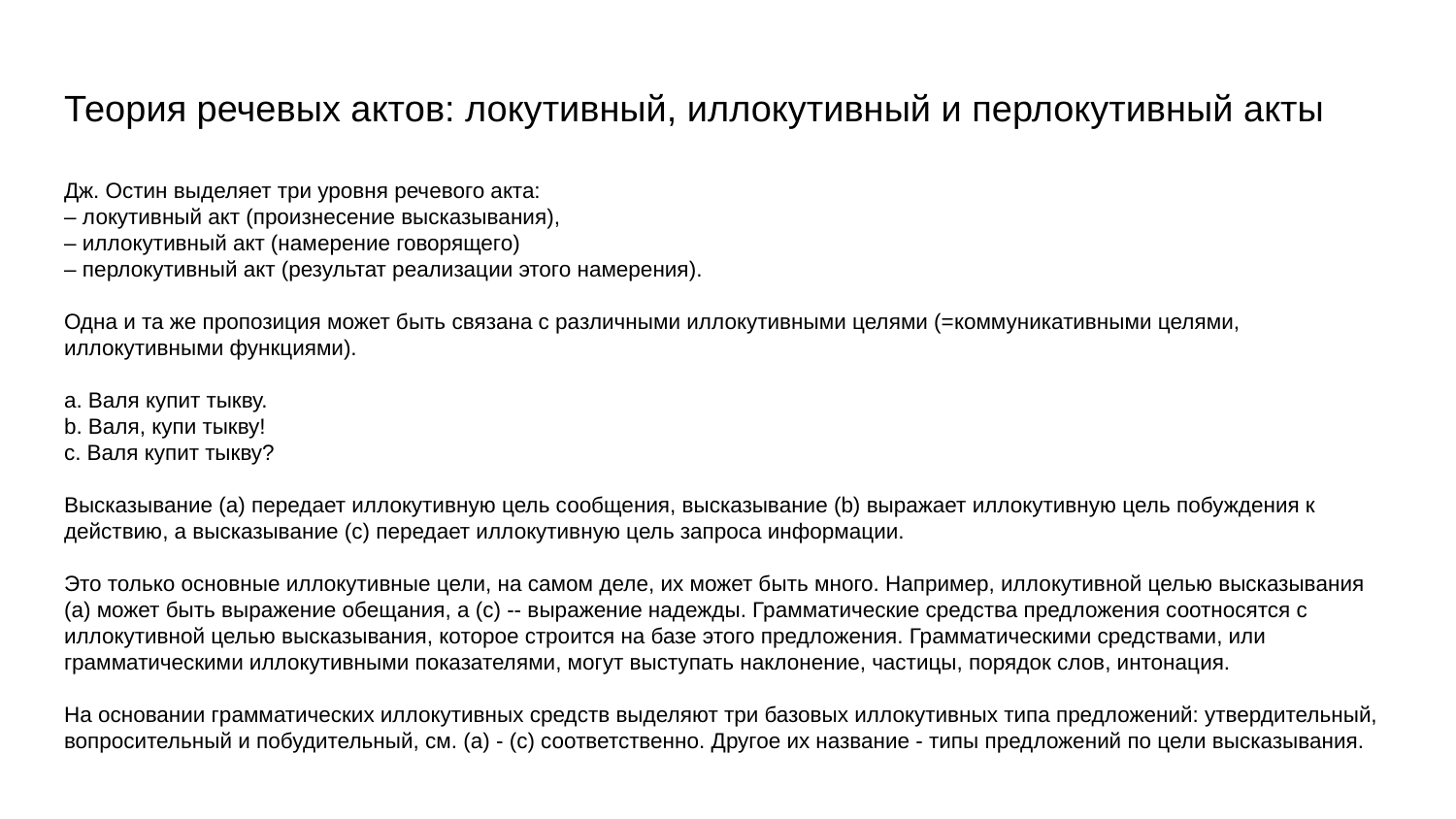

# Теория речевых актов: локутивный, иллокутивный и перлокутивный акты
Дж. Остин выделяет три уровня речевого акта:
– локутивный акт (произнесение высказывания),
– иллокутивный акт (намерение говорящего)
– перлокутивный акт (результат реализации этого намерения).

Одна и та же пропозиция может быть связана с различными иллокутивными целями (=коммуникативными целями, иллокутивными функциями).

a. Валя купит тыкву.
b. Валя, купи тыкву!
c. Валя купит тыкву?

Высказывание (a) передает иллокутивную цель сообщения, высказывание (b) выражает иллокутивную цель побуждения к действию, а высказывание (c) передает иллокутивную цель запроса информации.

Это только основные иллокутивные цели, на самом деле, их может быть много. Например, иллокутивной целью высказывания (a) может быть выражение обещания, а (c) -- выражение надежды. Грамматические средства предложения соотносятся с иллокутивной целью высказывания, которое строится на базе этого предложения. Грамматическими средствами, или грамматическими иллокутивными показателями, могут выступать наклонение, частицы, порядок слов, интонация.

На основании грамматических иллокутивных средств выделяют три базовых иллокутивных типа предложений: утвердительный, вопросительный и побудительный, см. (a) - (c) соответственно. Другое их название - типы предложений по цели высказывания.